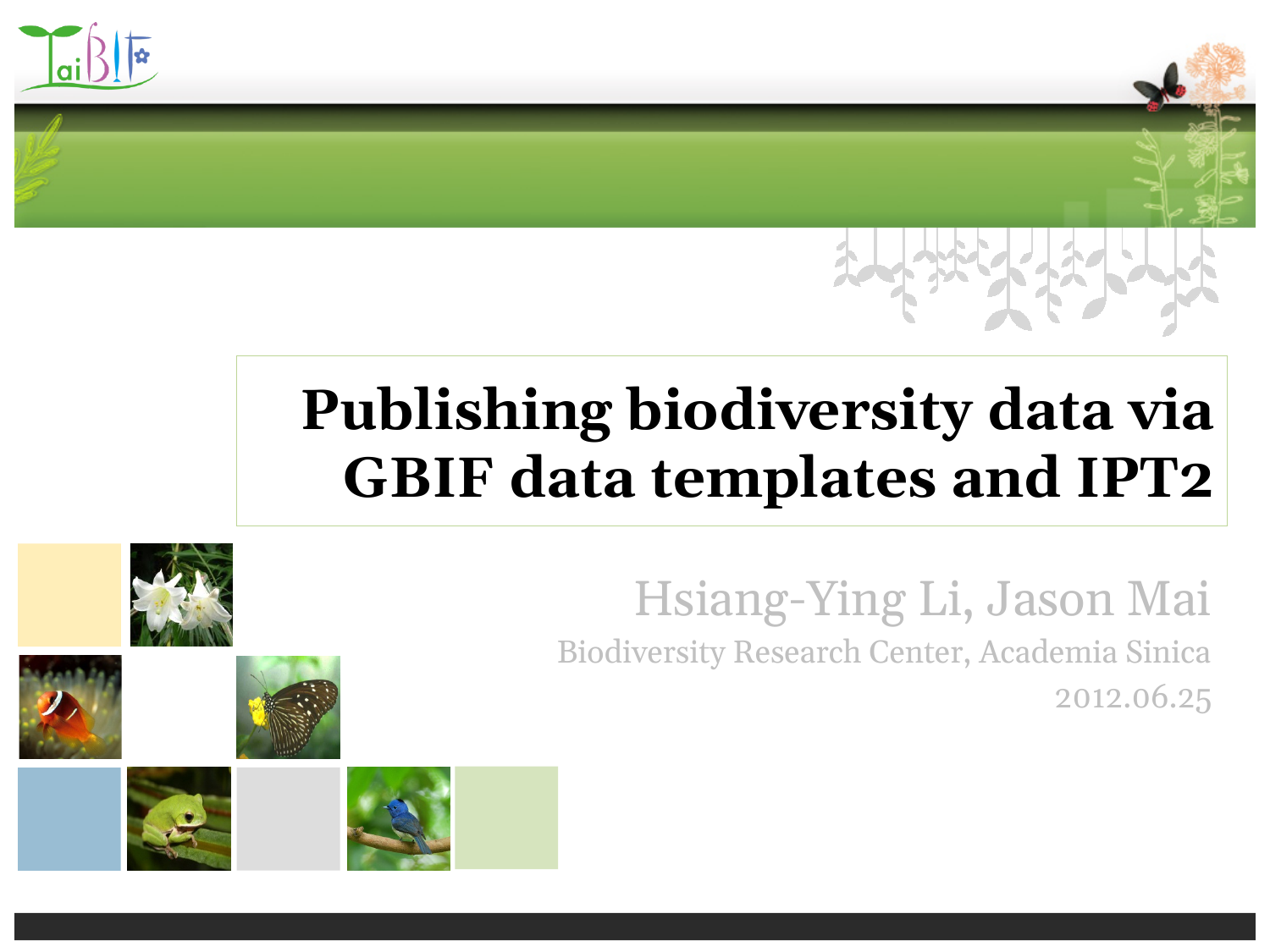

# Publishing biodiversity data via GBIF data templates and IPT2
Hsiang-Ying Li, Jason Mai
Biodiversity Research Center, Academia Sinica
2012.06.25